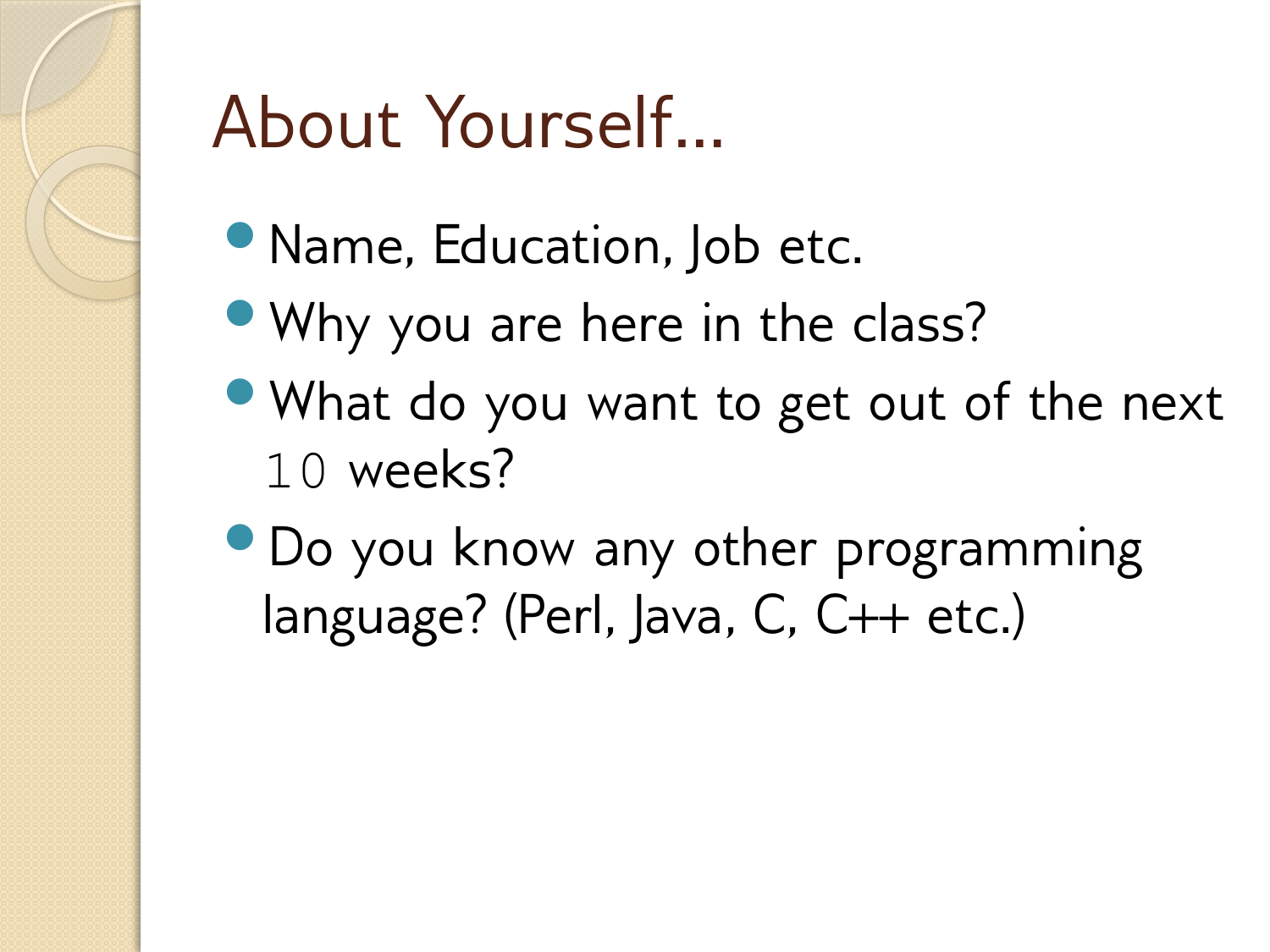

# About Yourself…
Name, Education, Job etc.
Why you are here in the class?
What do you want to get out of the next 10 weeks?
Do you know any other programming language? (Perl, Java, C, C++ etc.)